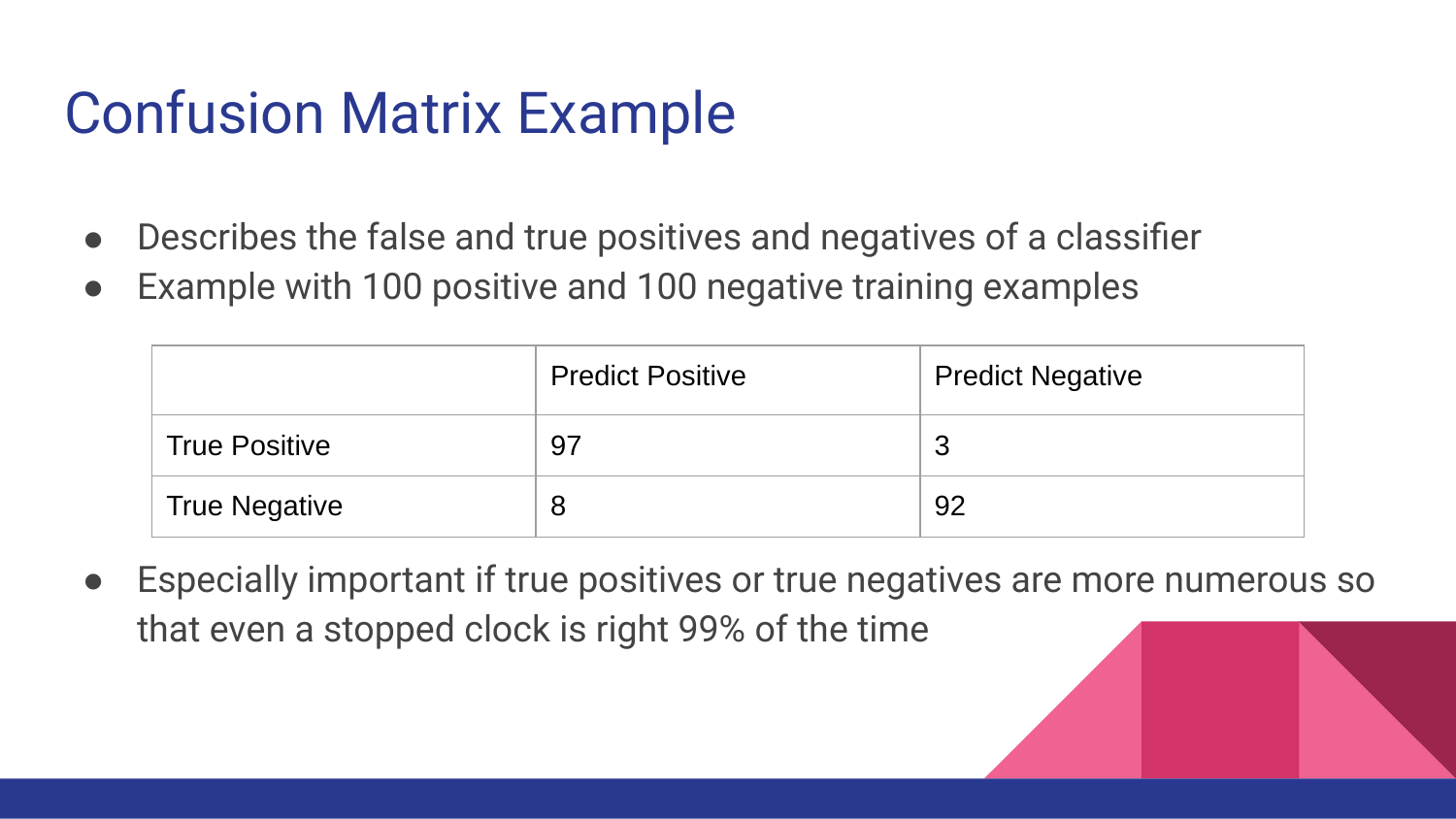

# Confusion Matrix Example
Describes the false and true positives and negatives of a classifier
Example with 100 positive and 100 negative training examples

Especially important if true positives or true negatives are more numerous so that even a stopped clock is right 99% of the time
|  | Predict Positive | Predict Negative |
| --- | --- | --- |
| True Positive | 97 | 3 |
| True Negative | 8 | 92 |